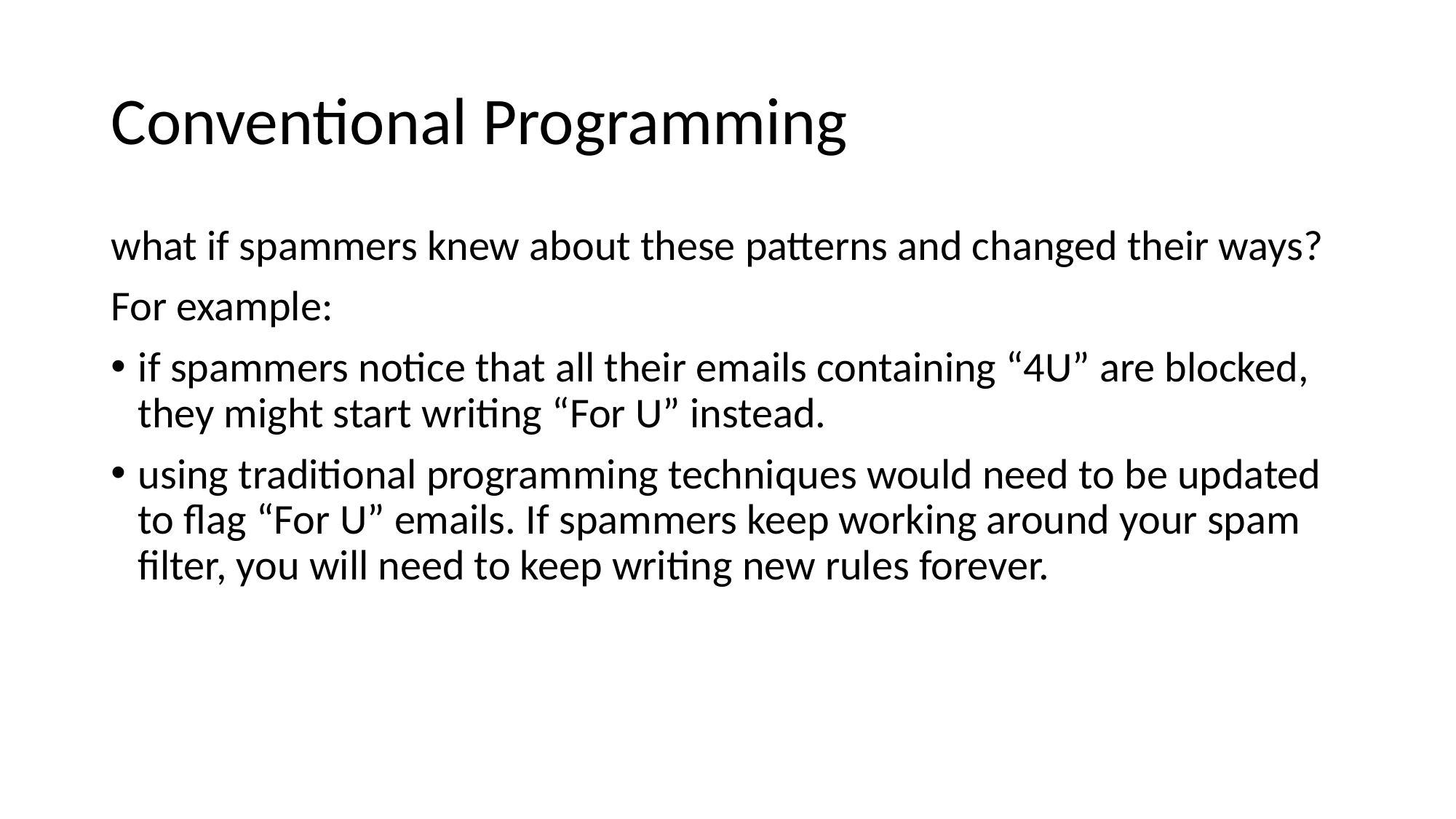

# Conventional Programming
what if spammers knew about these patterns and changed their ways?
For example:
if spammers notice that all their emails containing “4U” are blocked, they might start writing “For U” instead.
using traditional programming techniques would need to be updated to flag “For U” emails. If spammers keep working around your spam filter, you will need to keep writing new rules forever.